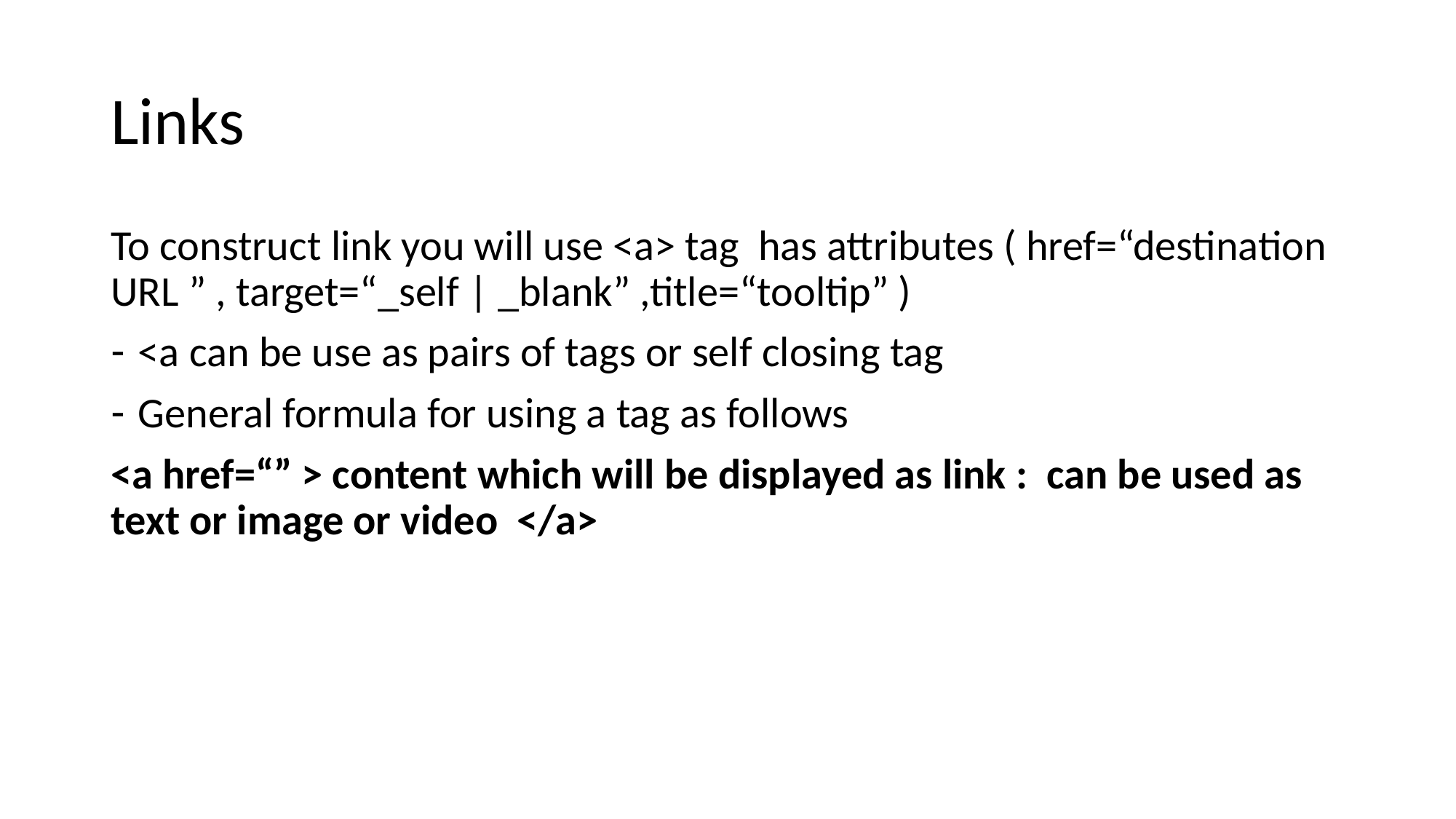

# Links
To construct link you will use <a> tag  has attributes ( href=“destination URL ” , target=“_self | _blank” ,title=“tooltip” )
<a can be use as pairs of tags or self closing tag
General formula for using a tag as follows
<a href=“” > content which will be displayed as link :  can be used as text or image or video  </a>